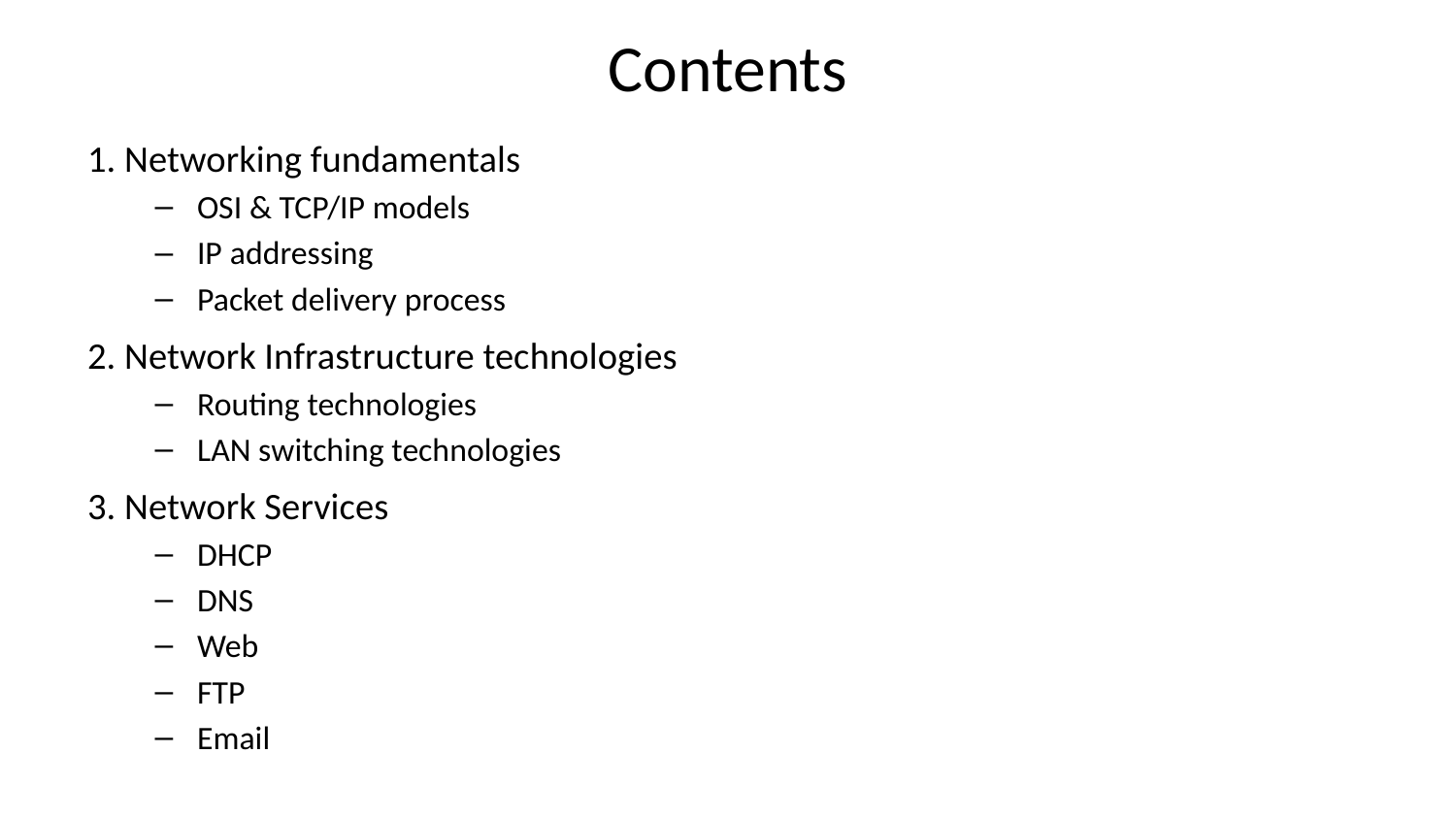

# Contents
1. Networking fundamentals
OSI & TCP/IP models
IP addressing
Packet delivery process
2. Network Infrastructure technologies
Routing technologies
LAN switching technologies
3. Network Services
DHCP
DNS
Web
FTP
Email